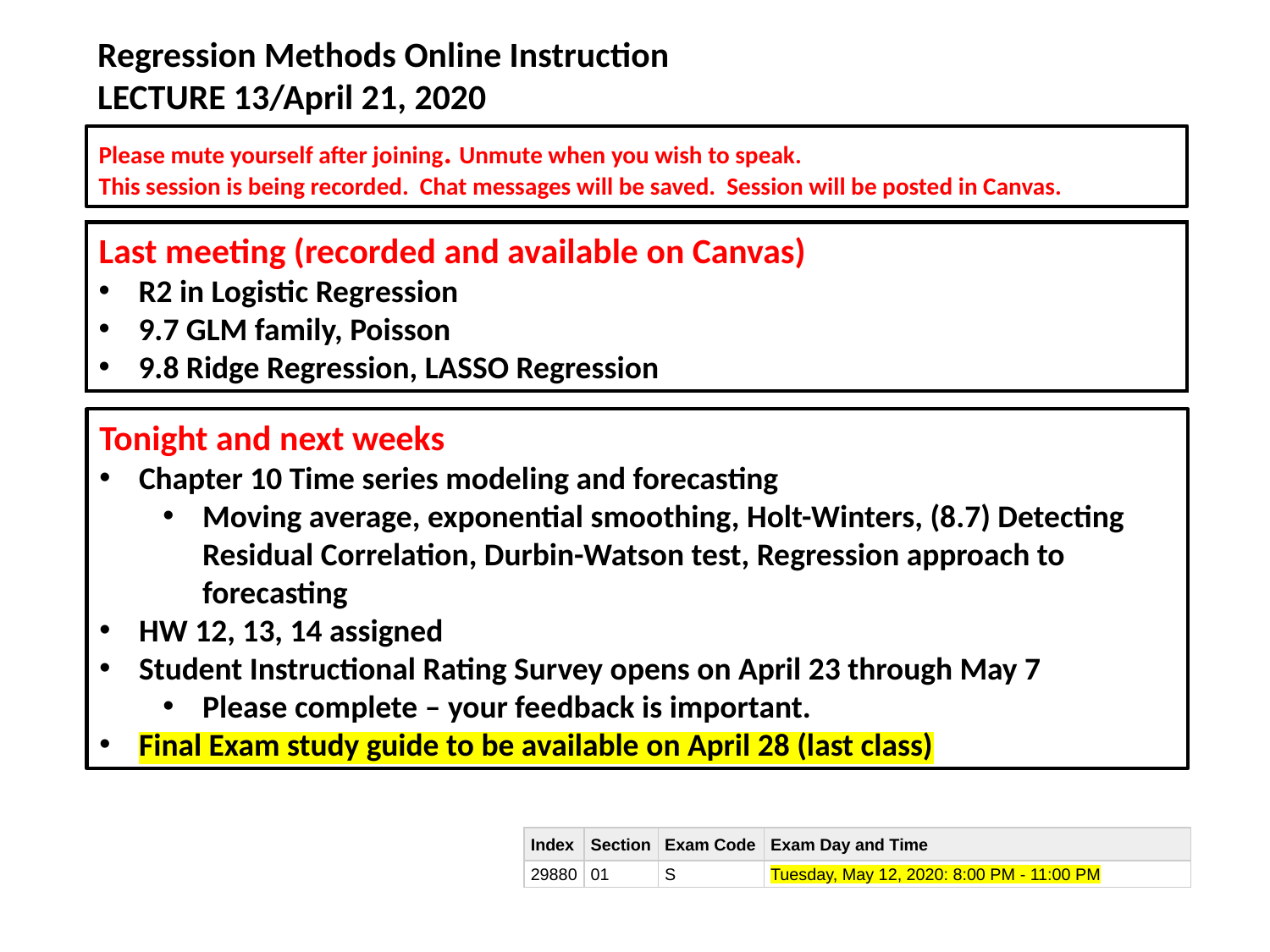

Regression Methods Online Instruction
LECTURE 13/April 21, 2020
Please mute yourself after joining. Unmute when you wish to speak.
This session is being recorded.  Chat messages will be saved.  Session will be posted in Canvas.
Last meeting (recorded and available on Canvas)
R2 in Logistic Regression
9.7 GLM family, Poisson
9.8 Ridge Regression, LASSO Regression
Tonight and next weeks
Chapter 10 Time series modeling and forecasting
Moving average, exponential smoothing, Holt-Winters, (8.7) Detecting Residual Correlation, Durbin-Watson test, Regression approach to forecasting
HW 12, 13, 14 assigned
Student Instructional Rating Survey opens on April 23 through May 7
Please complete – your feedback is important.
Final Exam study guide to be available on April 28 (last class)
| Index | Section | Exam Code | Exam Day and Time |
| --- | --- | --- | --- |
| 29880 | 01 | S | Tuesday, May 12, 2020: 8:00 PM - 11:00 PM |